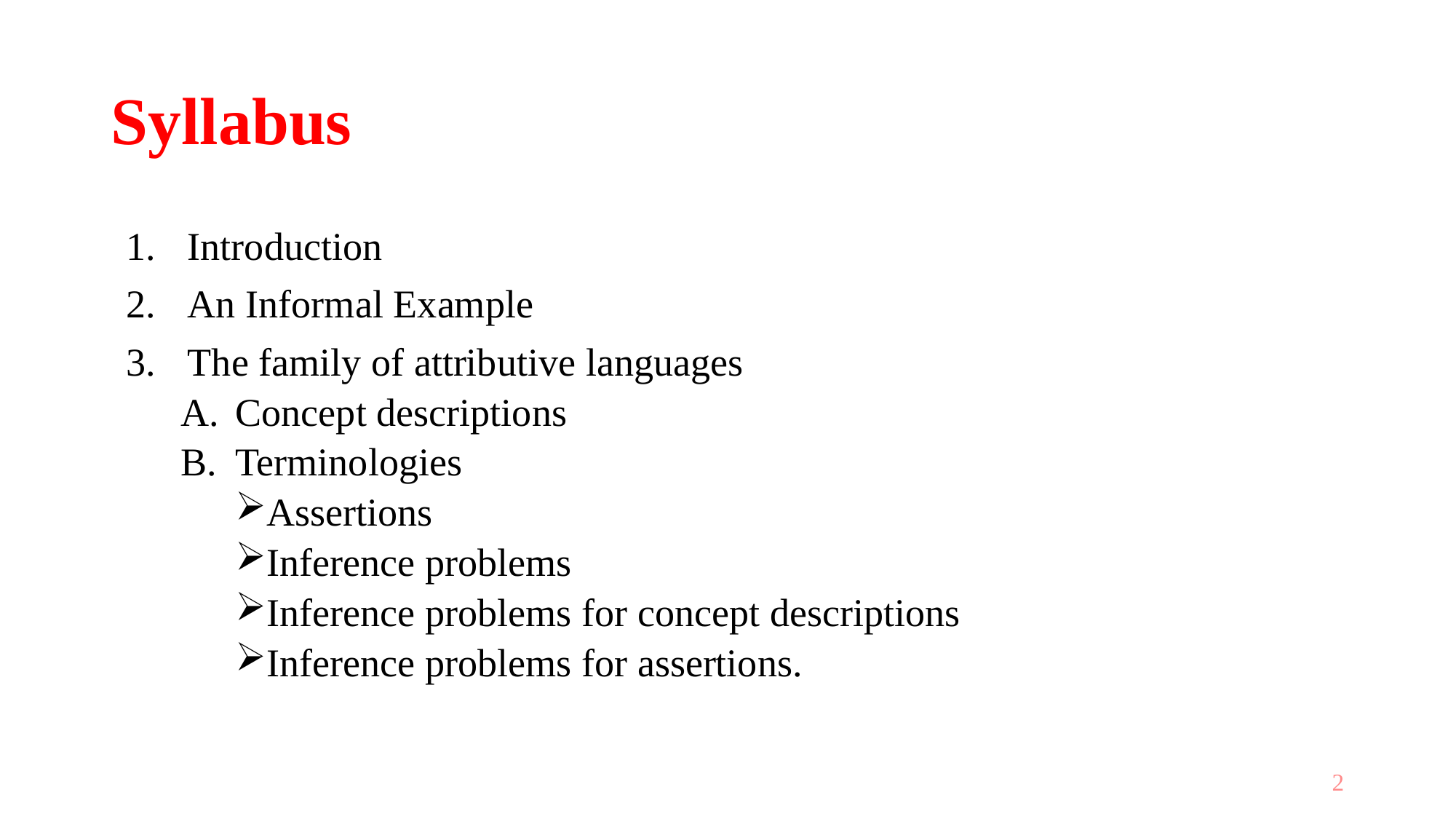

# Syllabus
Introduction
An Informal Example
The family of attributive languages
Concept descriptions
Terminologies
Assertions
Inference problems
Inference problems for concept descriptions
Inference problems for assertions.
2